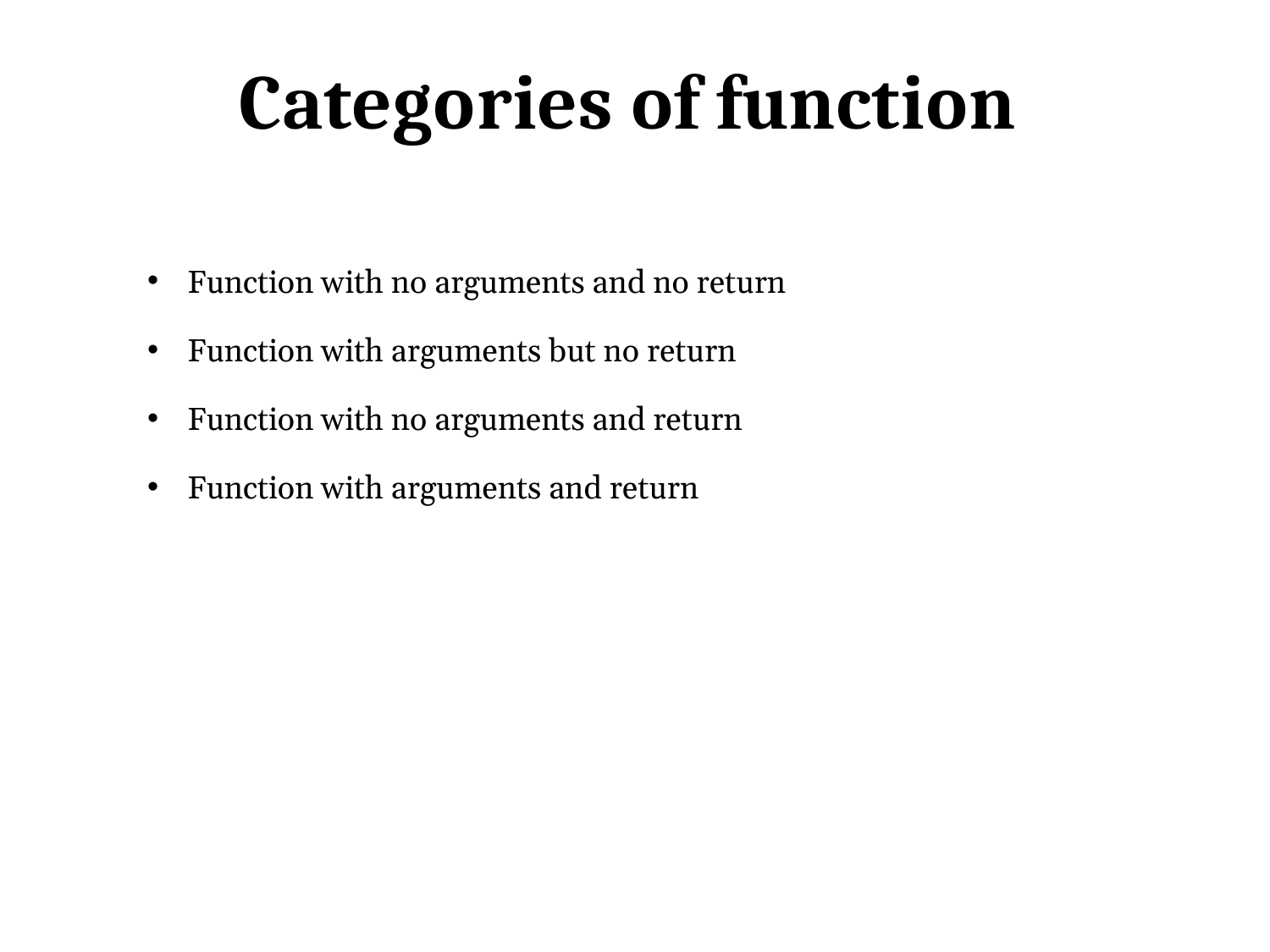

Categories of function

Function with no arguments and no return
Function with arguments but no return
Function with no arguments and return
Function with arguments and return